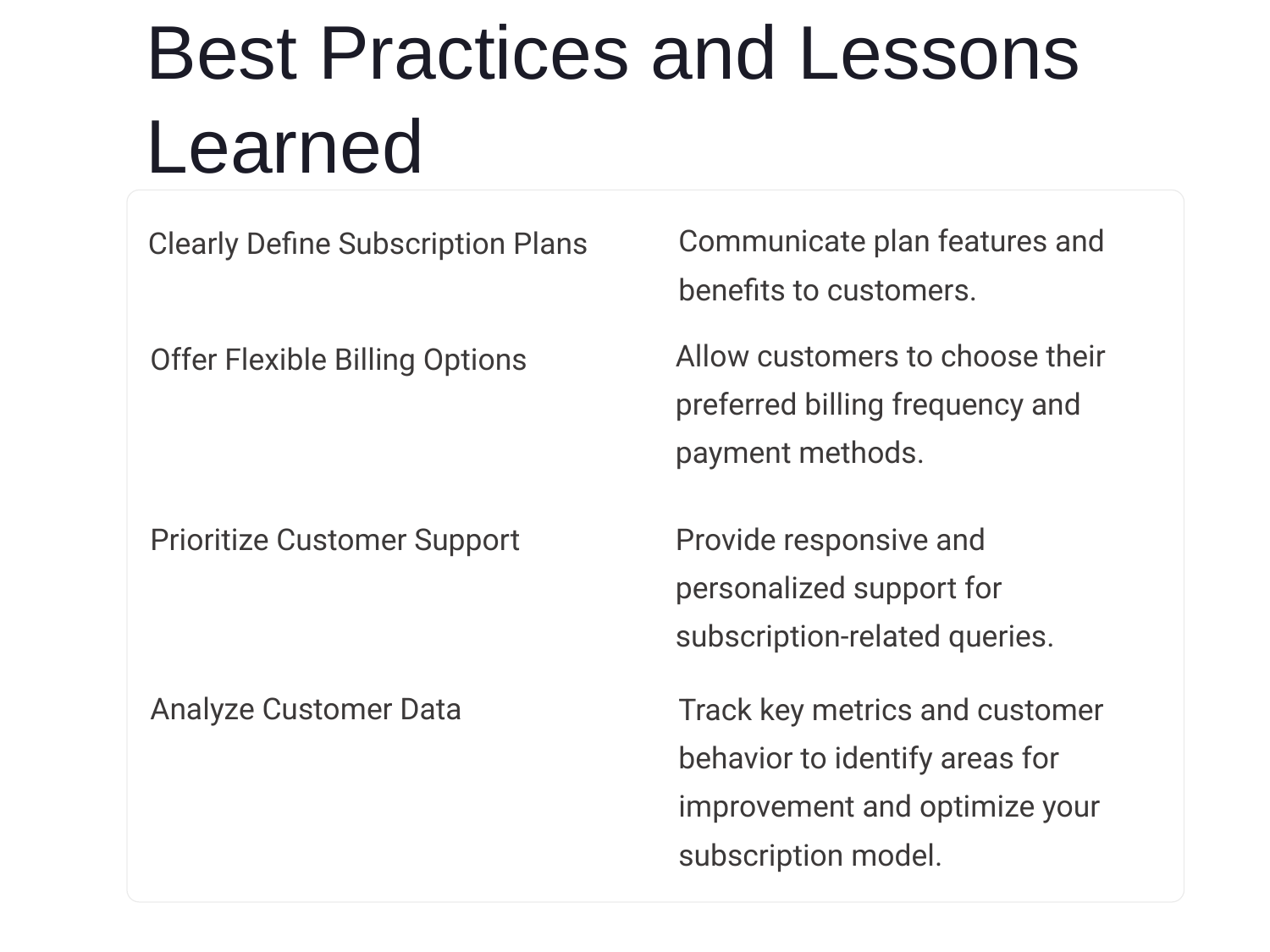

Best Practices and Lessons Learned

Communicate plan features and benefits to customers.
Clearly Define Subscription Plans
Allow customers to choose their preferred billing frequency and payment methods.
Offer Flexible Billing Options
Prioritize Customer Support
Provide responsive and personalized support for subscription-related queries.
Analyze Customer Data
Track key metrics and customer behavior to identify areas for improvement and optimize your subscription model.